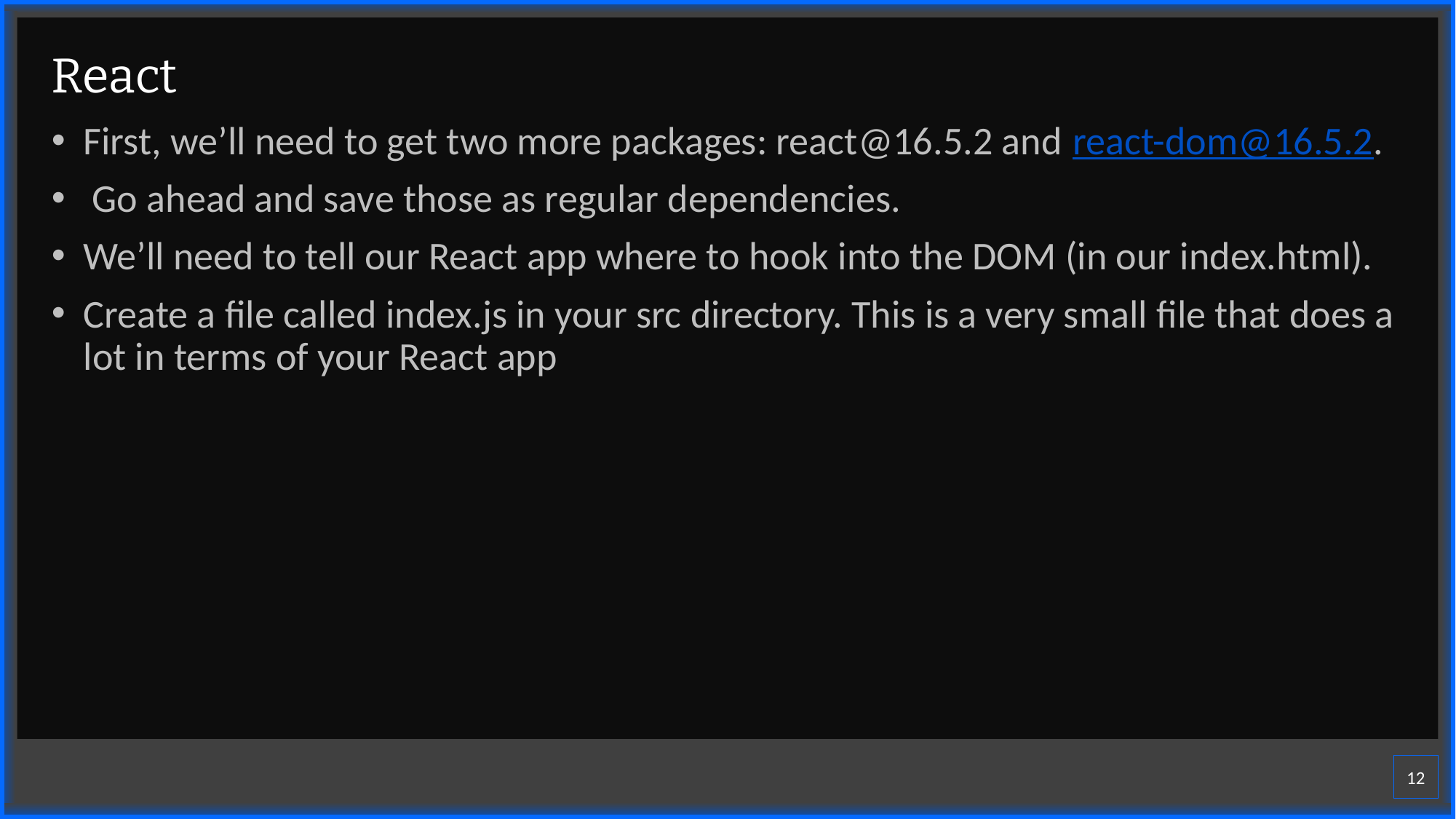

# React
First, we’ll need to get two more packages: react@16.5.2 and react-dom@16.5.2.
 Go ahead and save those as regular dependencies.
We’ll need to tell our React app where to hook into the DOM (in our index.html).
Create a file called index.js in your src directory. This is a very small file that does a lot in terms of your React app
12